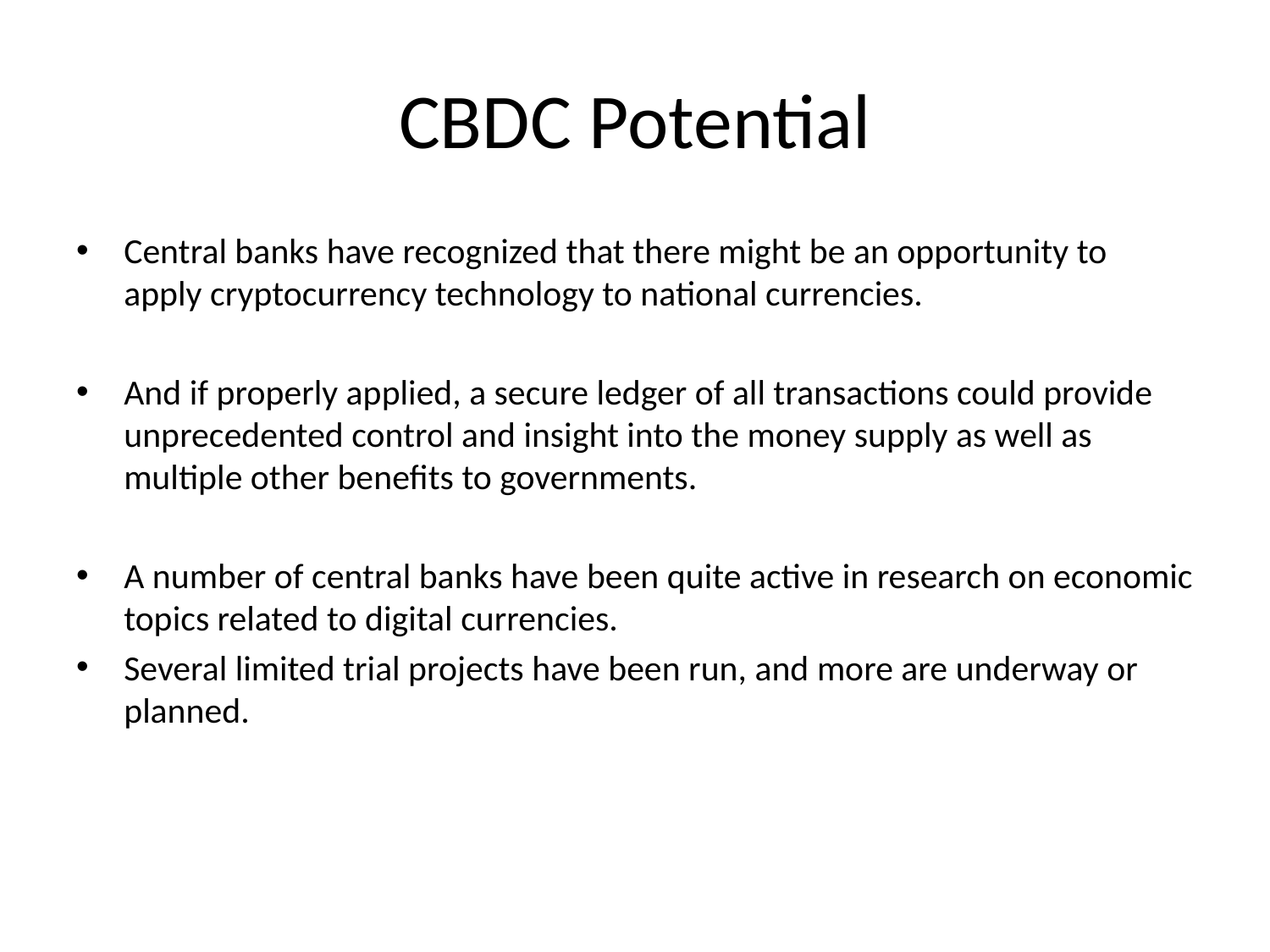

# CBDC Potential
Central banks have recognized that there might be an opportunity to apply cryptocurrency technology to national currencies.

And if properly applied, a secure ledger of all transactions could provide unprecedented control and insight into the money supply as well as multiple other benefits to governments.

A number of central banks have been quite active in research on economic topics related to digital currencies.
Several limited trial projects have been run, and more are underway or planned.